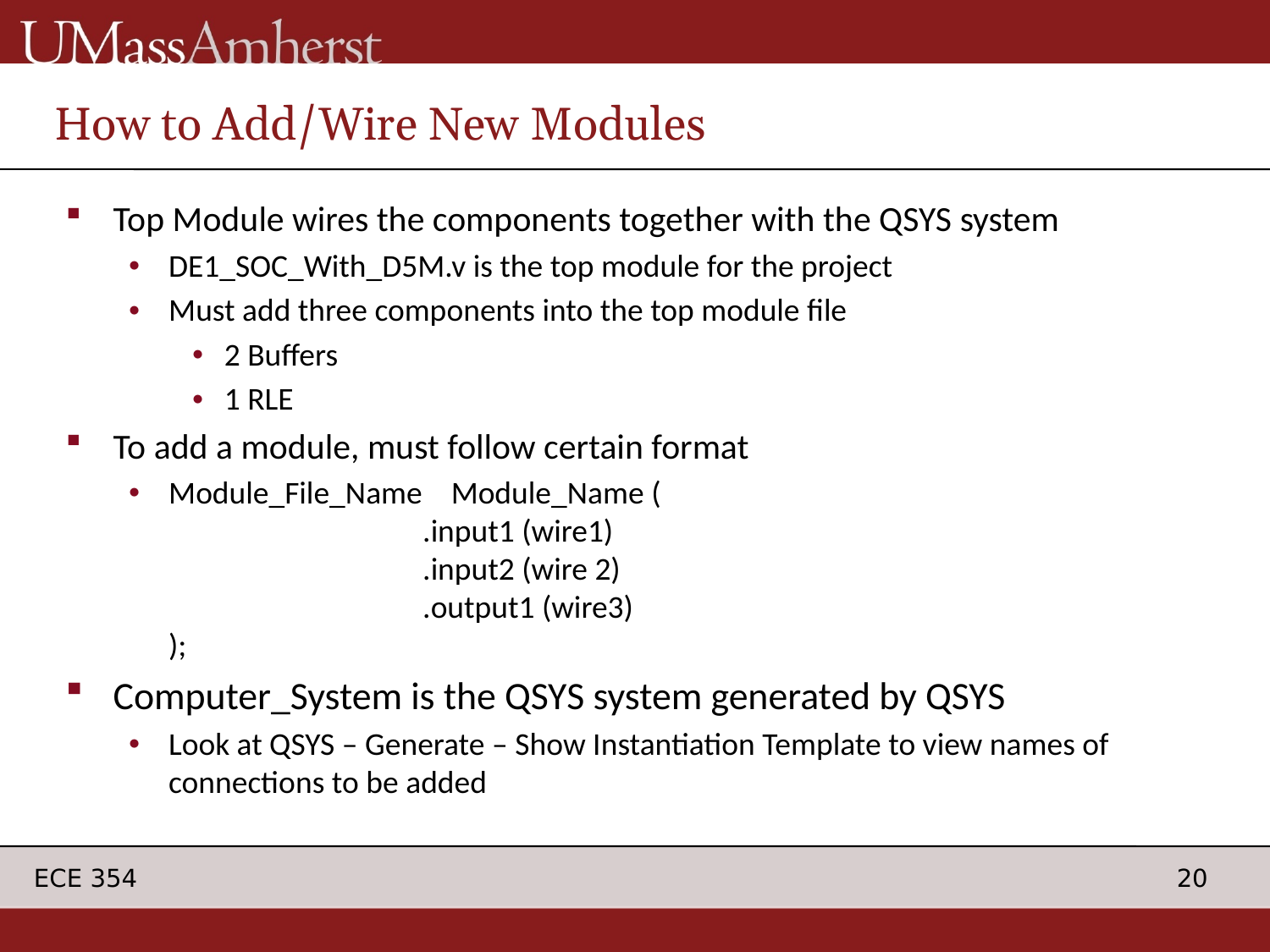

# How to Add/Wire New Modules
Top Module wires the components together with the QSYS system
DE1_SOC_With_D5M.v is the top module for the project
Must add three components into the top module file
2 Buffers
1 RLE
To add a module, must follow certain format
Module_File_Name    Module_Name (
		.input1 (wire1)
		.input2 (wire 2)
		.output1 (wire3)
);
Computer_System is the QSYS system generated by QSYS
Look at QSYS – Generate – Show Instantiation Template to view names of connections to be added